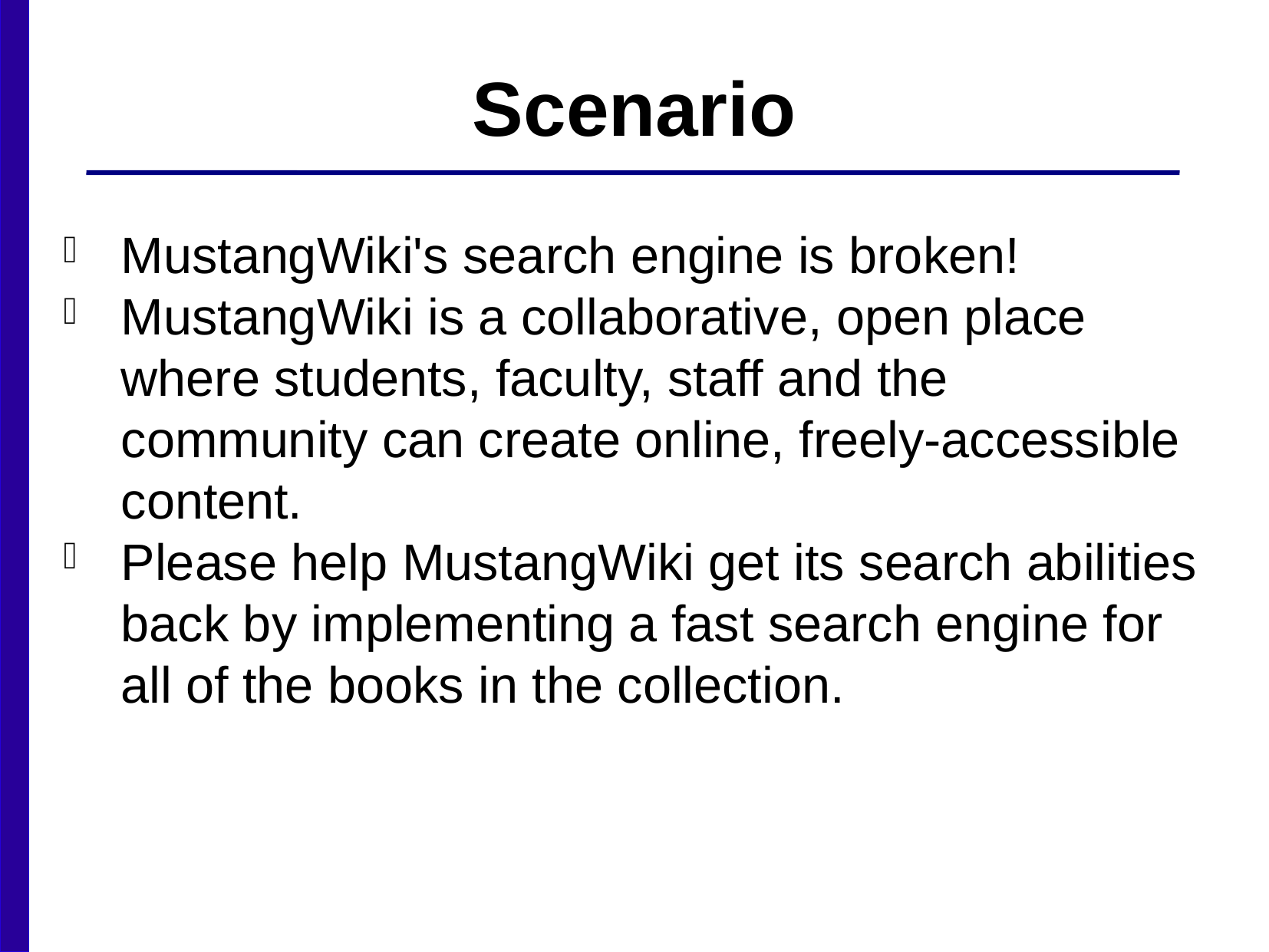

Scenario
MustangWiki's search engine is broken!
MustangWiki is a collaborative, open place where students, faculty, staff and the community can create online, freely-accessible content.
Please help MustangWiki get its search abilities back by implementing a fast search engine for all of the books in the collection.